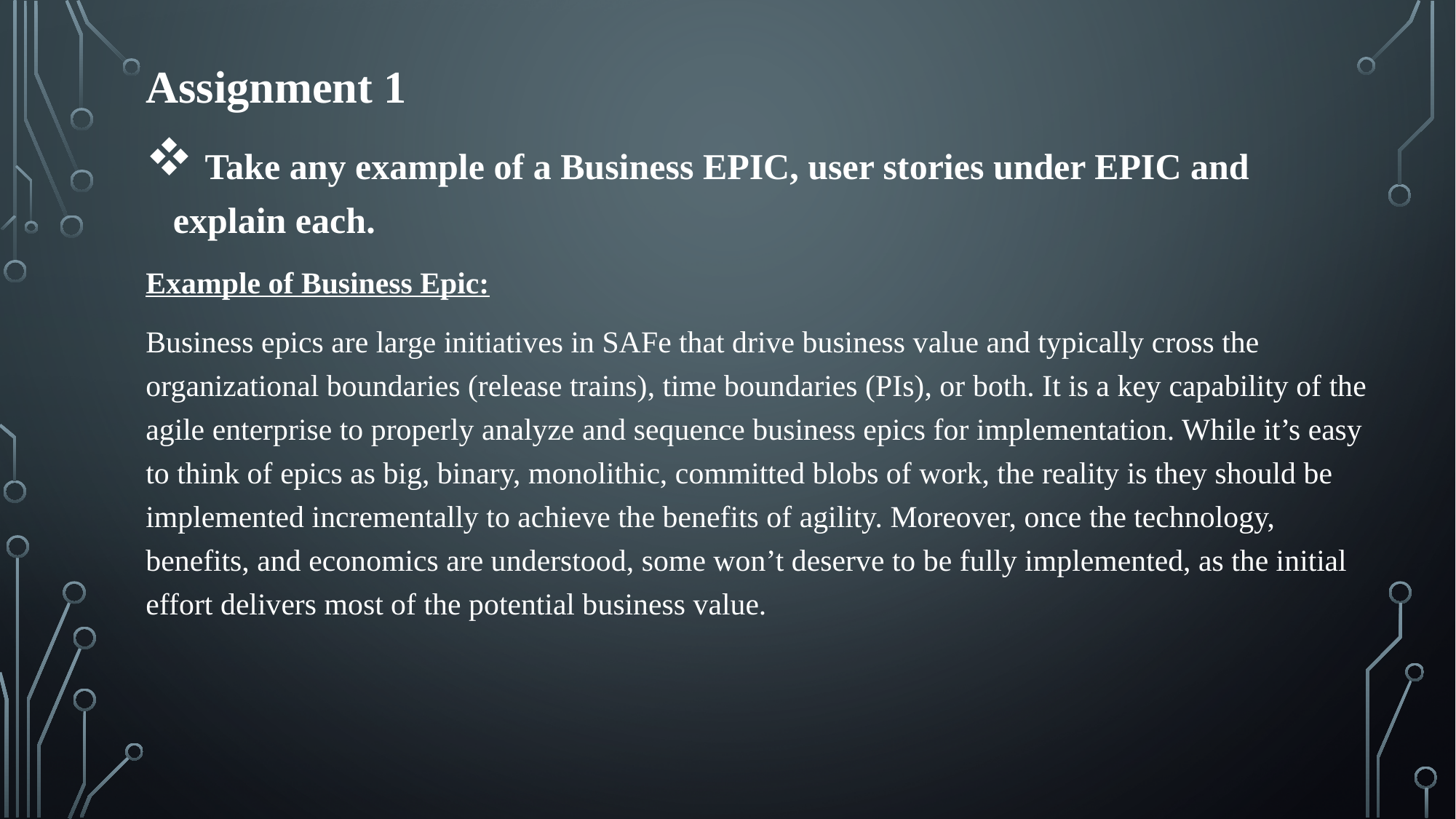

Assignment 1
 Take any example of a Business EPIC, user stories under EPIC and explain each.
Example of Business Epic:
Business epics are large initiatives in SAFe that drive business value and typically cross the organizational boundaries (release trains), time boundaries (PIs), or both. It is a key capability of the agile enterprise to properly analyze and sequence business epics for implementation. While it’s easy to think of epics as big, binary, monolithic, committed blobs of work, the reality is they should be implemented incrementally to achieve the benefits of agility. Moreover, once the technology, benefits, and economics are understood, some won’t deserve to be fully implemented, as the initial effort delivers most of the potential business value.